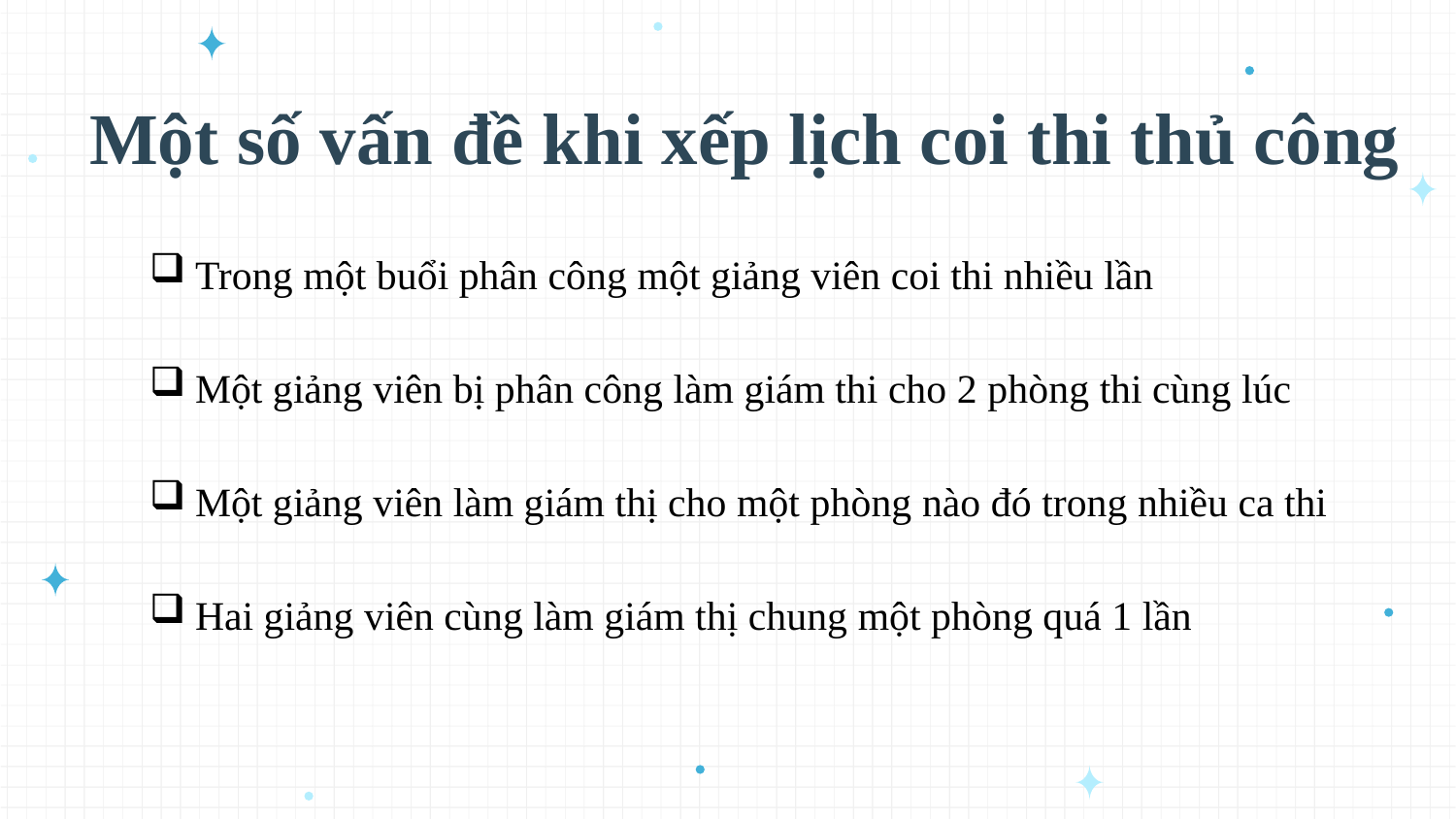

# Một số vấn đề khi xếp lịch coi thi thủ công
Trong một buổi phân công một giảng viên coi thi nhiều lần
Một giảng viên bị phân công làm giám thi cho 2 phòng thi cùng lúc
Một giảng viên làm giám thị cho một phòng nào đó trong nhiều ca thi
Hai giảng viên cùng làm giám thị chung một phòng quá 1 lần